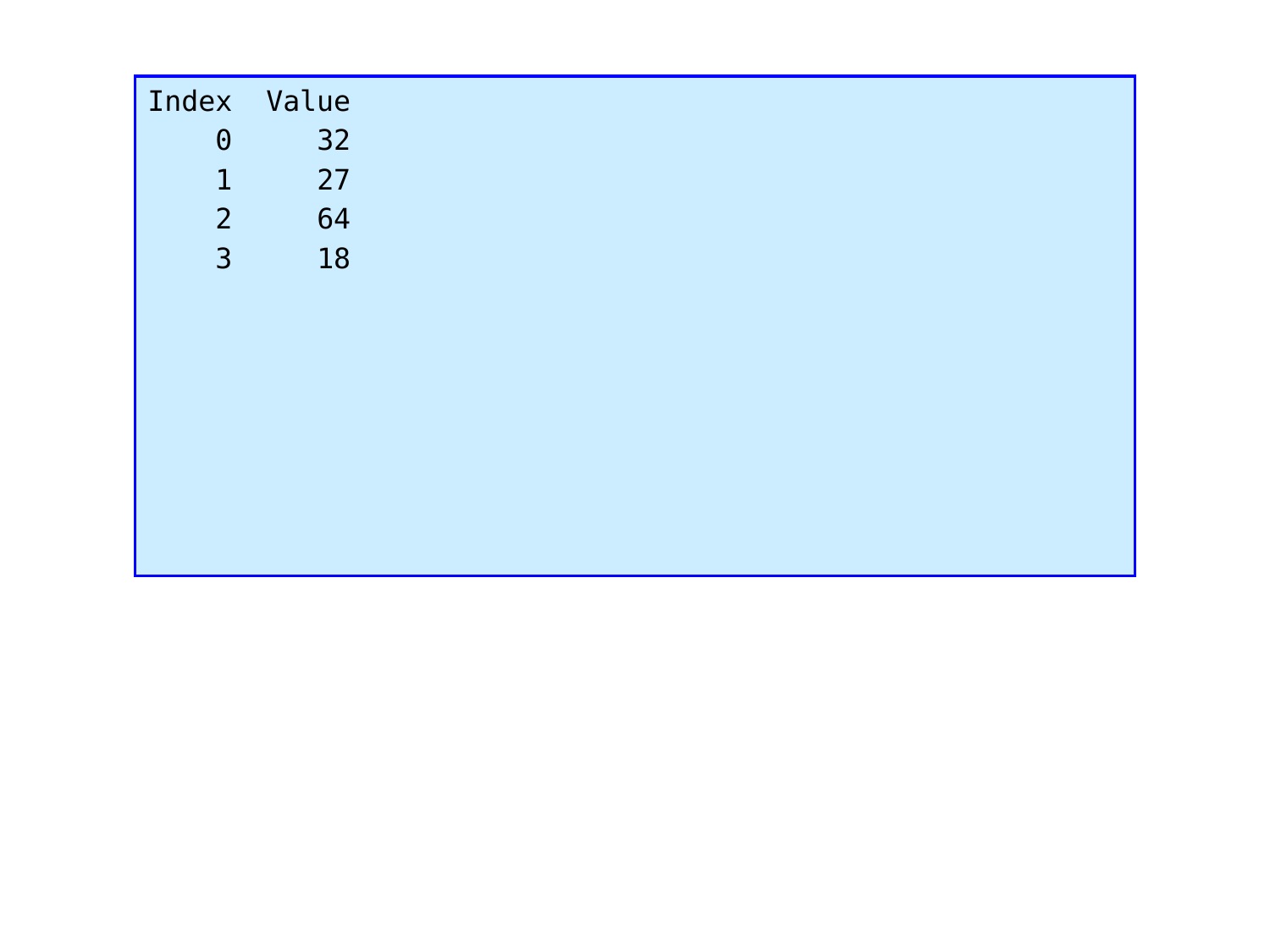

Index  Value
    0     32
    1     27
    2     64
    3     18